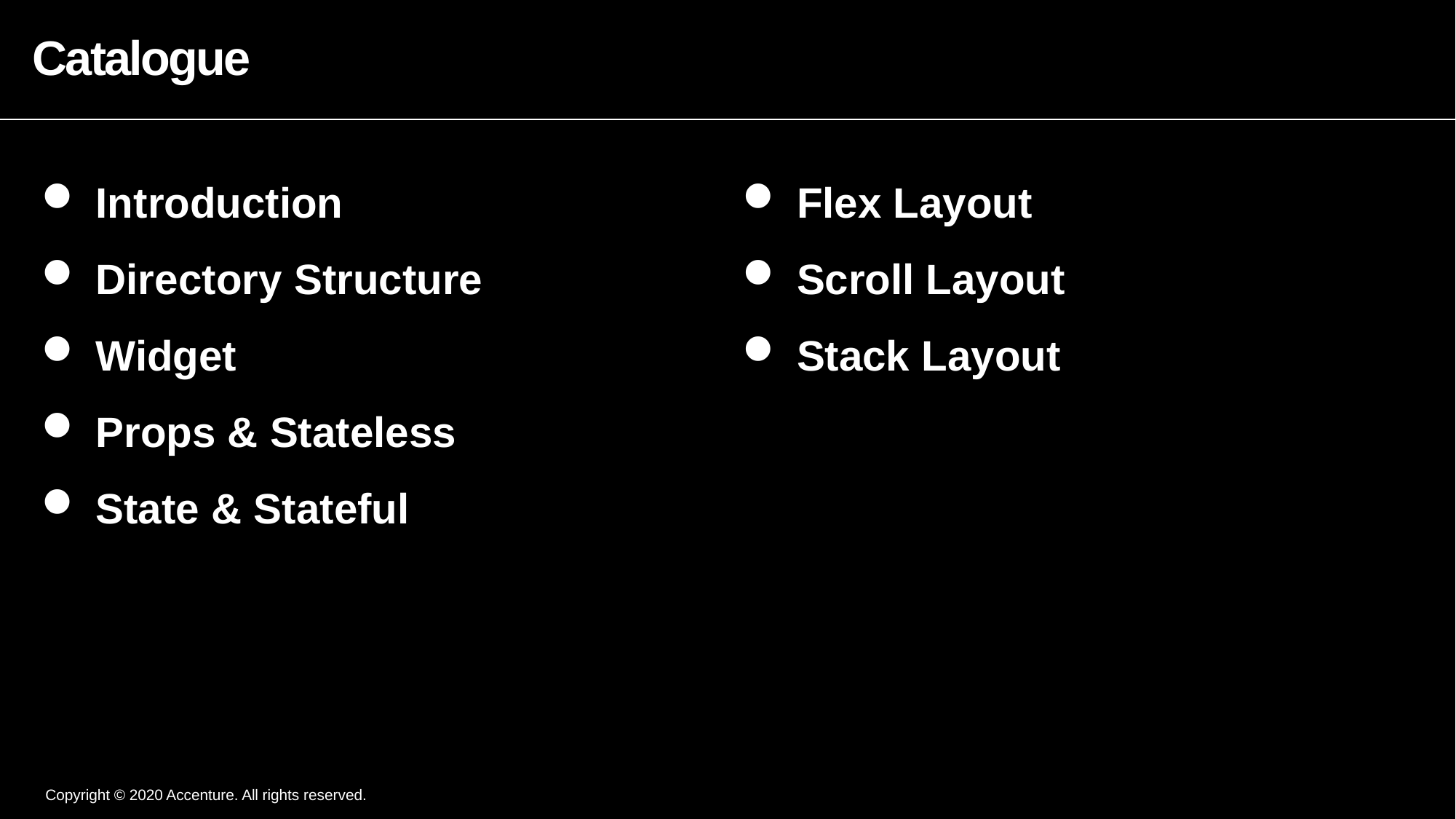

# Catalogue

Introduction
Directory Structure
Widget
Props & Stateless
State & Stateful
Flex Layout
Scroll Layout
Stack Layout